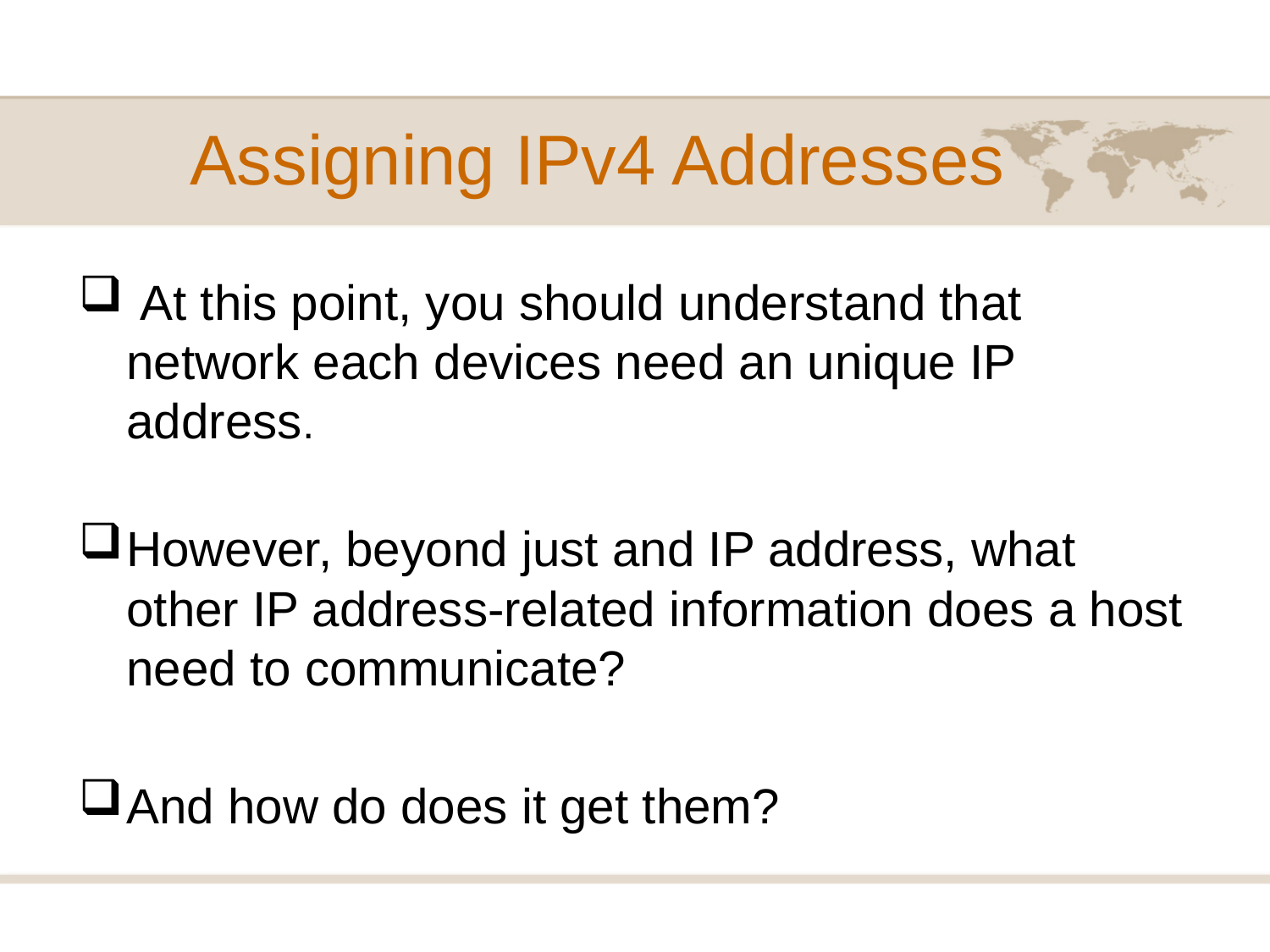

Assigning IPv4 Addresses
 At this point, you should understand that network each devices need an unique IP address.

However, beyond just and IP address, what other IP address-related information does a host need to communicate?

And how do does it get them?